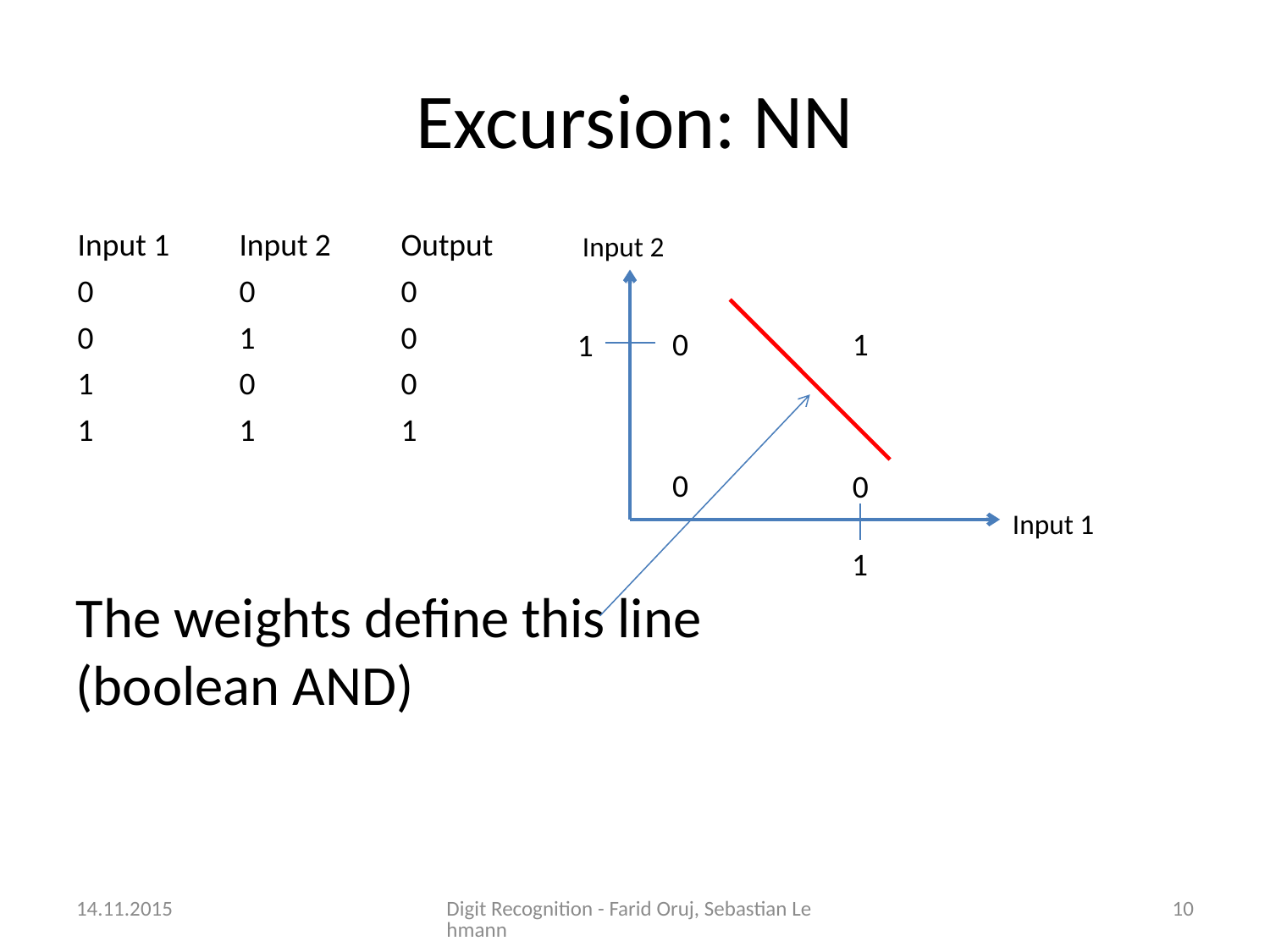

# Excursion: NN
Input 2
| Input 1 | Input 2 | Output |
| --- | --- | --- |
| 0 | 0 | 0 |
| 0 | 1 | 0 |
| 1 | 0 | 0 |
| 1 | 1 | 1 |
0
1
1
0
0
Input 1
1
The weights define this line
(boolean AND)
14.11.2015
Digit Recognition - Farid Oruj, Sebastian Lehmann
10